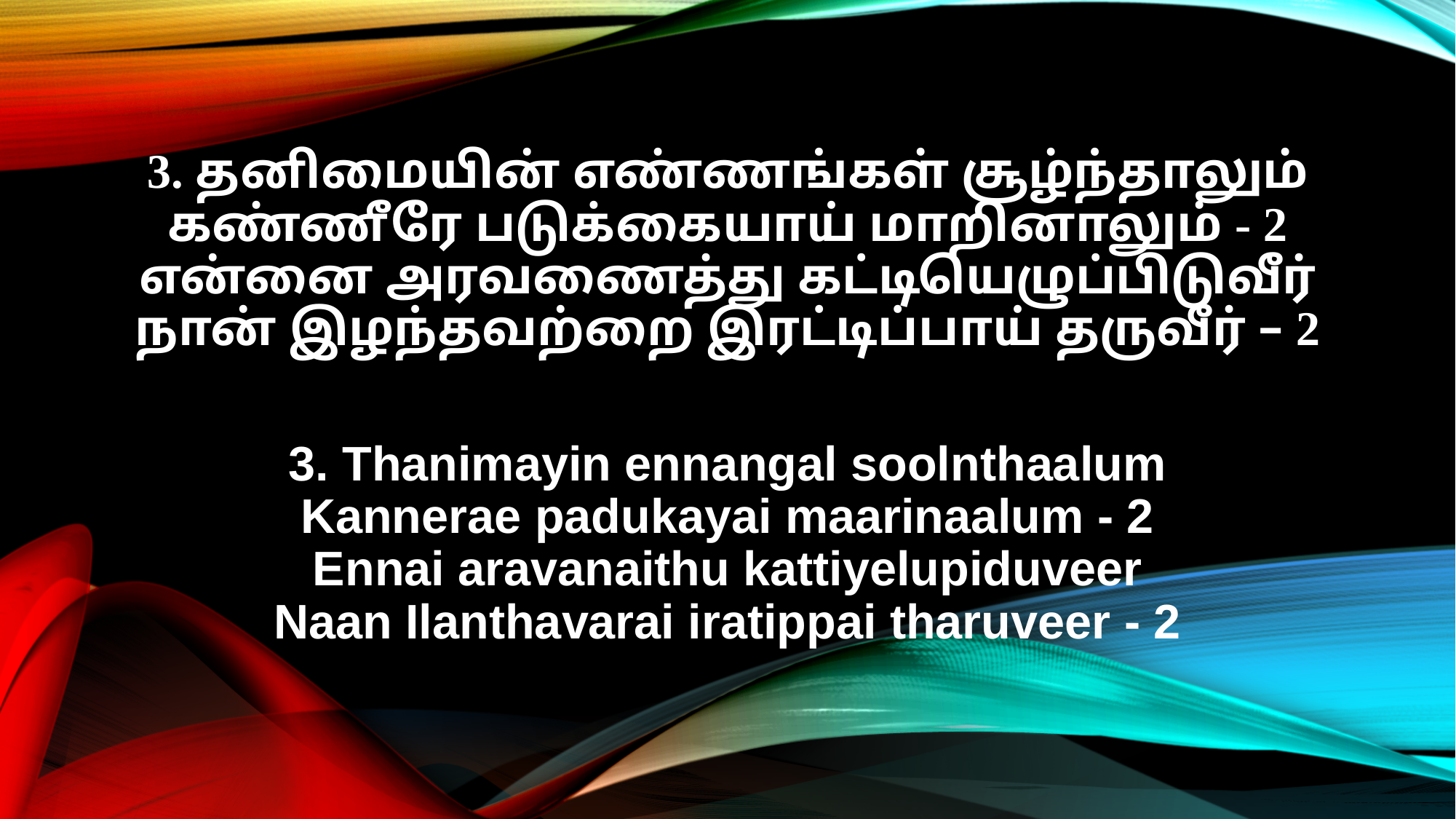

3. தனிமையின் எண்ணங்கள் சூழ்ந்தாலும்
கண்ணீரே படுக்கையாய் மாறினாலும் - 2
என்னை அரவணைத்து கட்டியெழுப்பிடுவீர்
நான் இழந்தவற்றை இரட்டிப்பாய் தருவீர் – 2

3. Thanimayin ennangal soolnthaalum
Kannerae padukayai maarinaalum - 2
Ennai aravanaithu kattiyelupiduveer
Naan Ilanthavarai iratippai tharuveer - 2